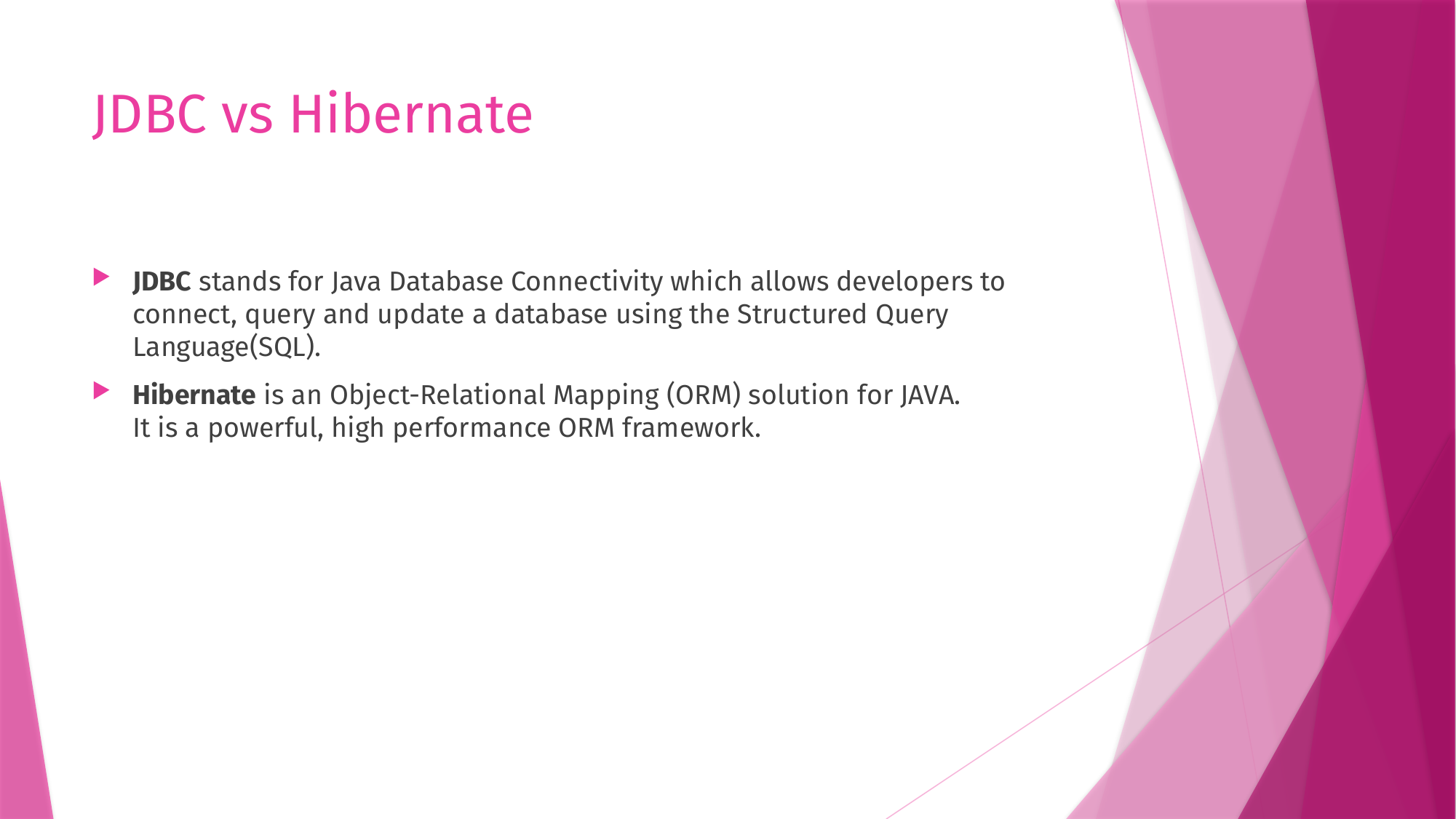

# JDBC vs Hibernate
JDBC stands for Java Database Connectivity which allows developers to connect, query and update a database using the Structured Query Language(SQL).
Hibernate is an Object-Relational Mapping (ORM) solution for JAVA.
It is a powerful, high performance ORM framework.